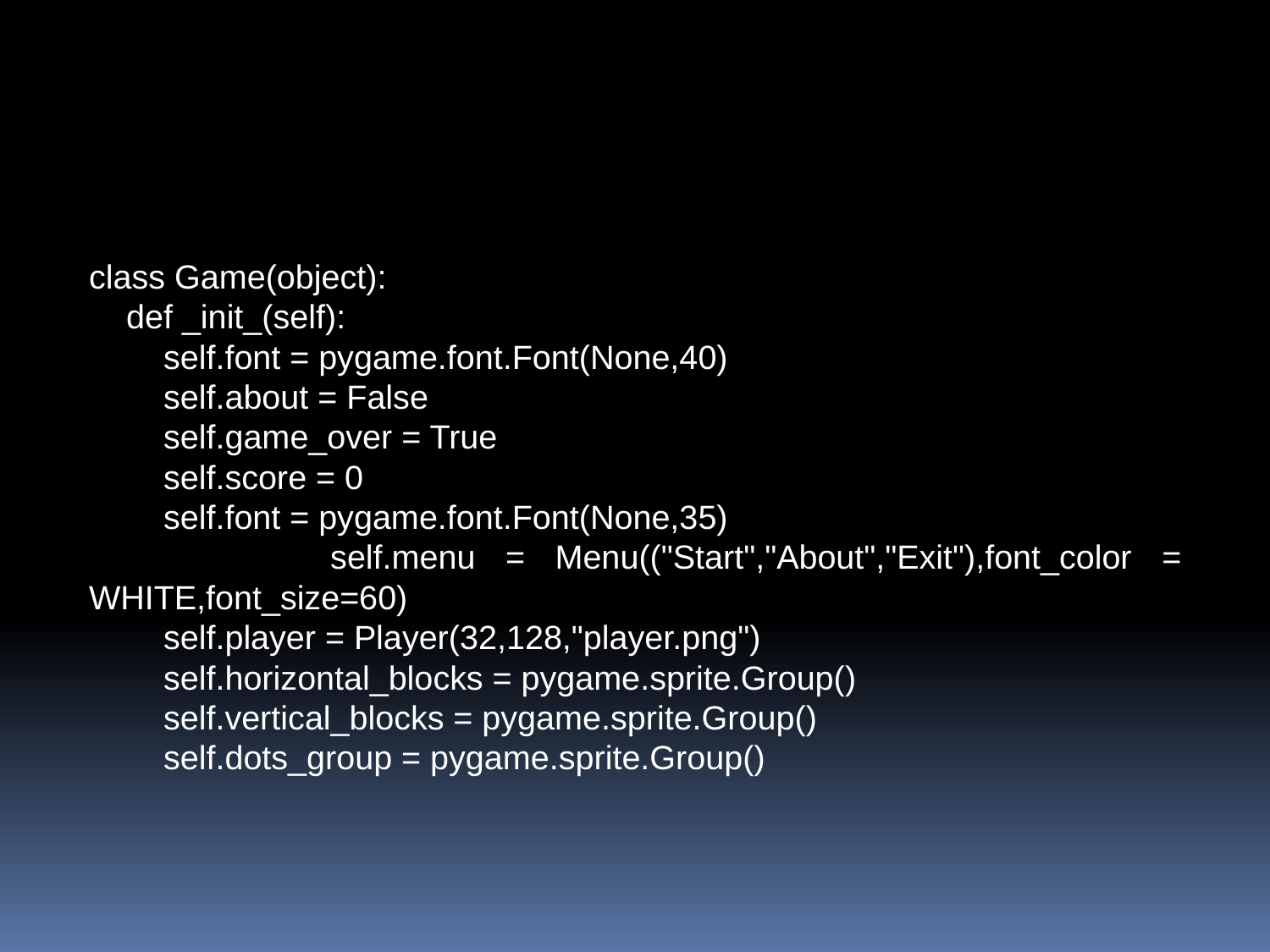

class Game(object):
    def _init_(self):
        self.font = pygame.font.Font(None,40)
        self.about = False
        self.game_over = True
        self.score = 0
        self.font = pygame.font.Font(None,35)
        self.menu = Menu(("Start","About","Exit"),font_color = WHITE,font_size=60)
        self.player = Player(32,128,"player.png")
        self.horizontal_blocks = pygame.sprite.Group()
        self.vertical_blocks = pygame.sprite.Group()
        self.dots_group = pygame.sprite.Group()